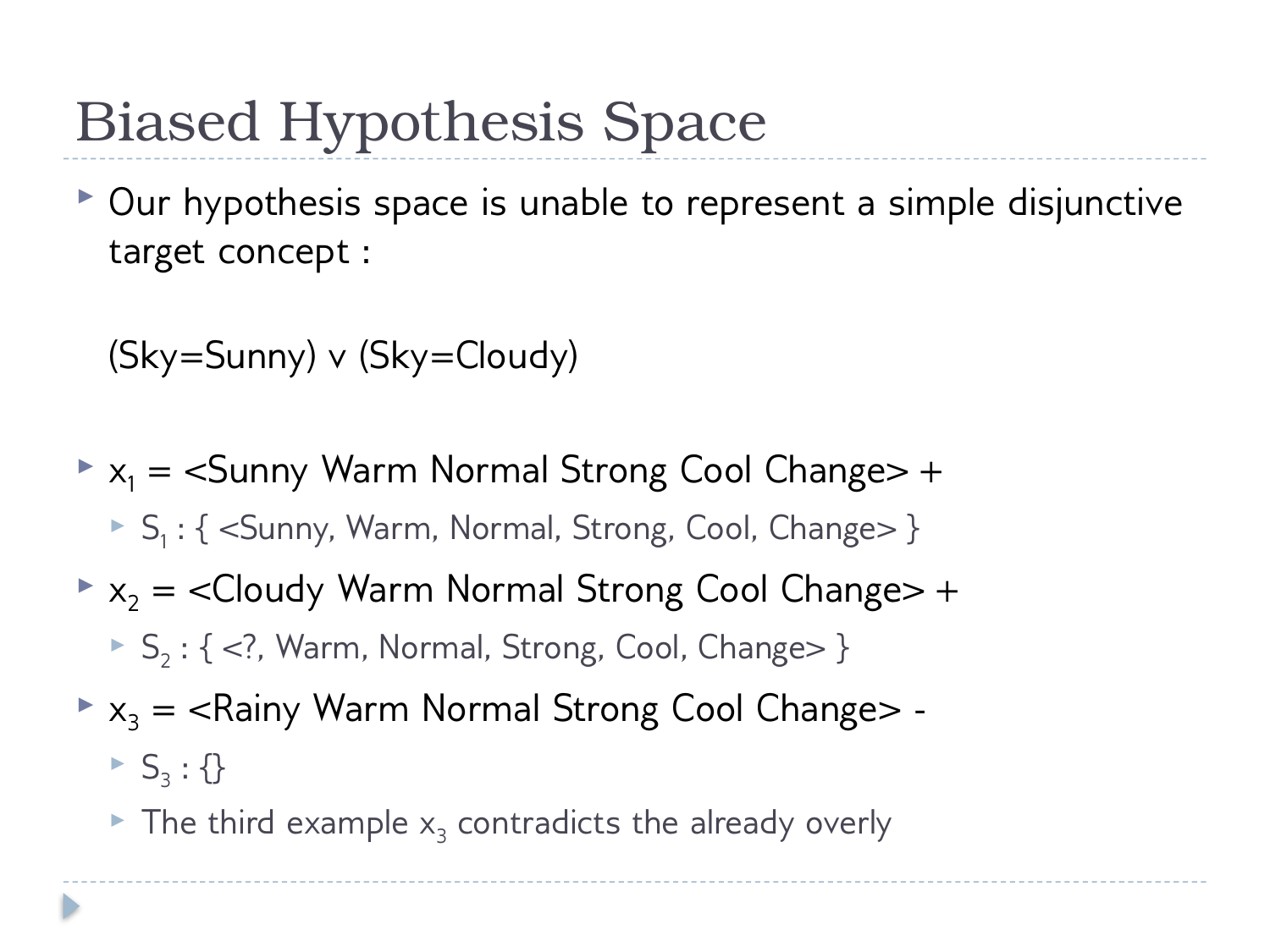

# Biased Hypothesis Space
Our hypothesis space is unable to represent a simple disjunctive target concept :
		(Sky=Sunny) v (Sky=Cloudy)

x1 = <Sunny Warm Normal Strong Cool Change> +
S1 : { <Sunny, Warm, Normal, Strong, Cool, Change> }
x2 = <Cloudy Warm Normal Strong Cool Change> +
S2 : { <?, Warm, Normal, Strong, Cool, Change> }
x3 = <Rainy Warm Normal Strong Cool Change> -
S3 : {}
The third example x3 contradicts the already overly